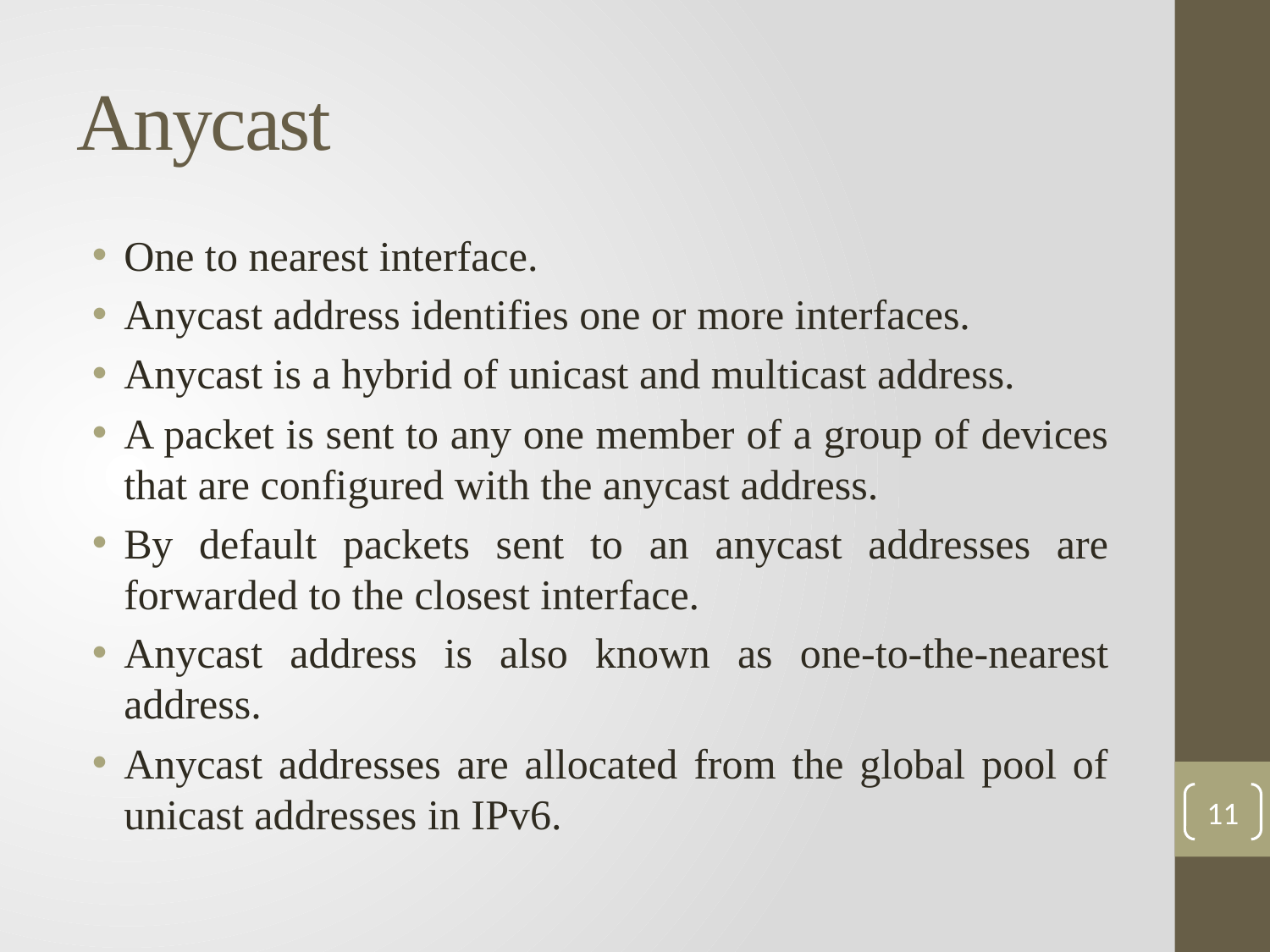

# Anycast
One to nearest interface.
Anycast address identifies one or more interfaces.
Anycast is a hybrid of unicast and multicast address.
A packet is sent to any one member of a group of devices that are configured with the anycast address.
By default packets sent to an anycast addresses are forwarded to the closest interface.
Anycast address is also known as one-to-the-nearest address.
Anycast addresses are allocated from the global pool of unicast addresses in IPv6.

11